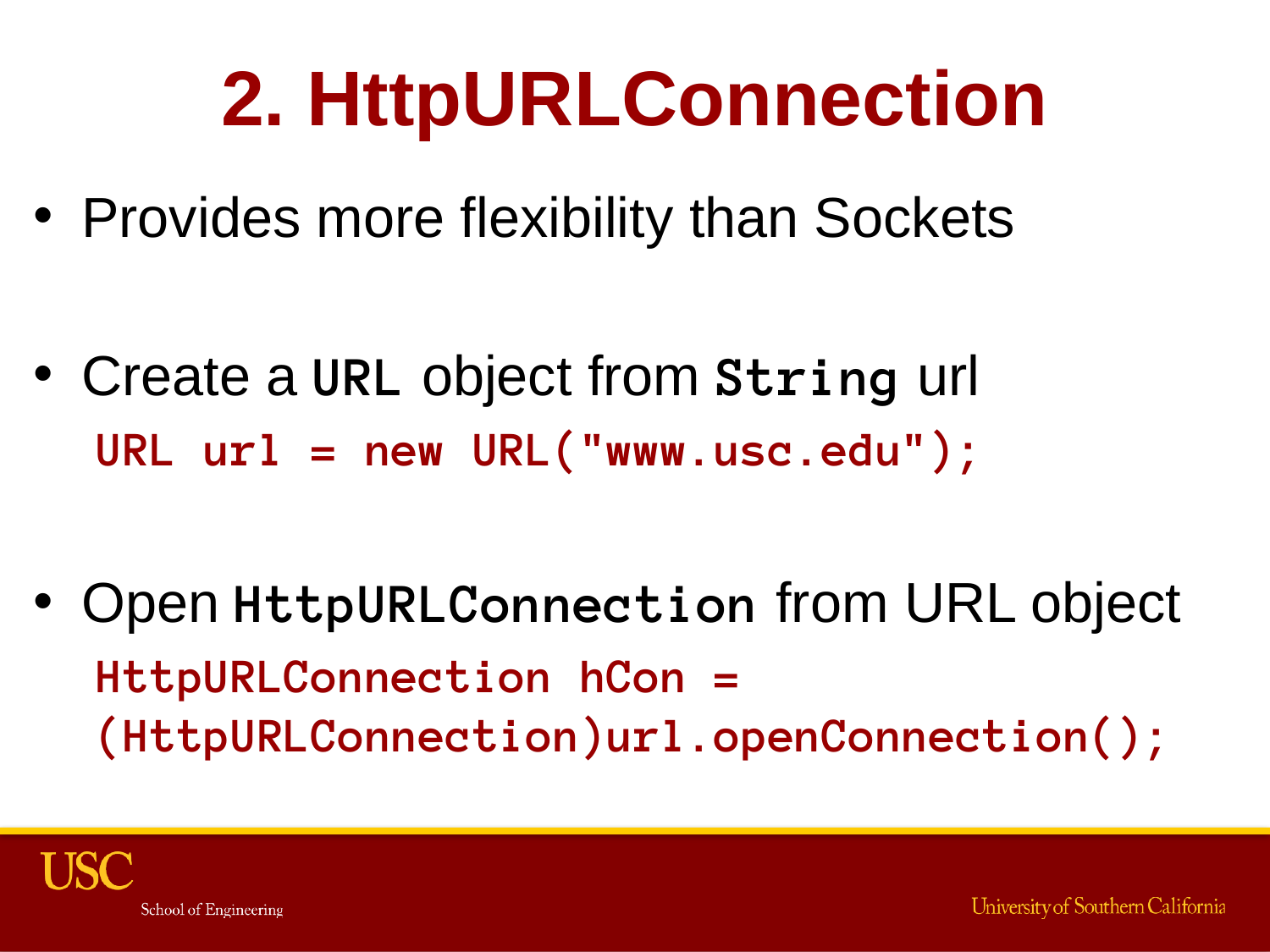

# 2. HttpURLConnection
Provides more flexibility than Sockets

Create a URL object from String url
URL url = new URL("www.usc.edu");

Open HttpURLConnection from URL object
HttpURLConnection hCon = (HttpURLConnection)url.openConnection();